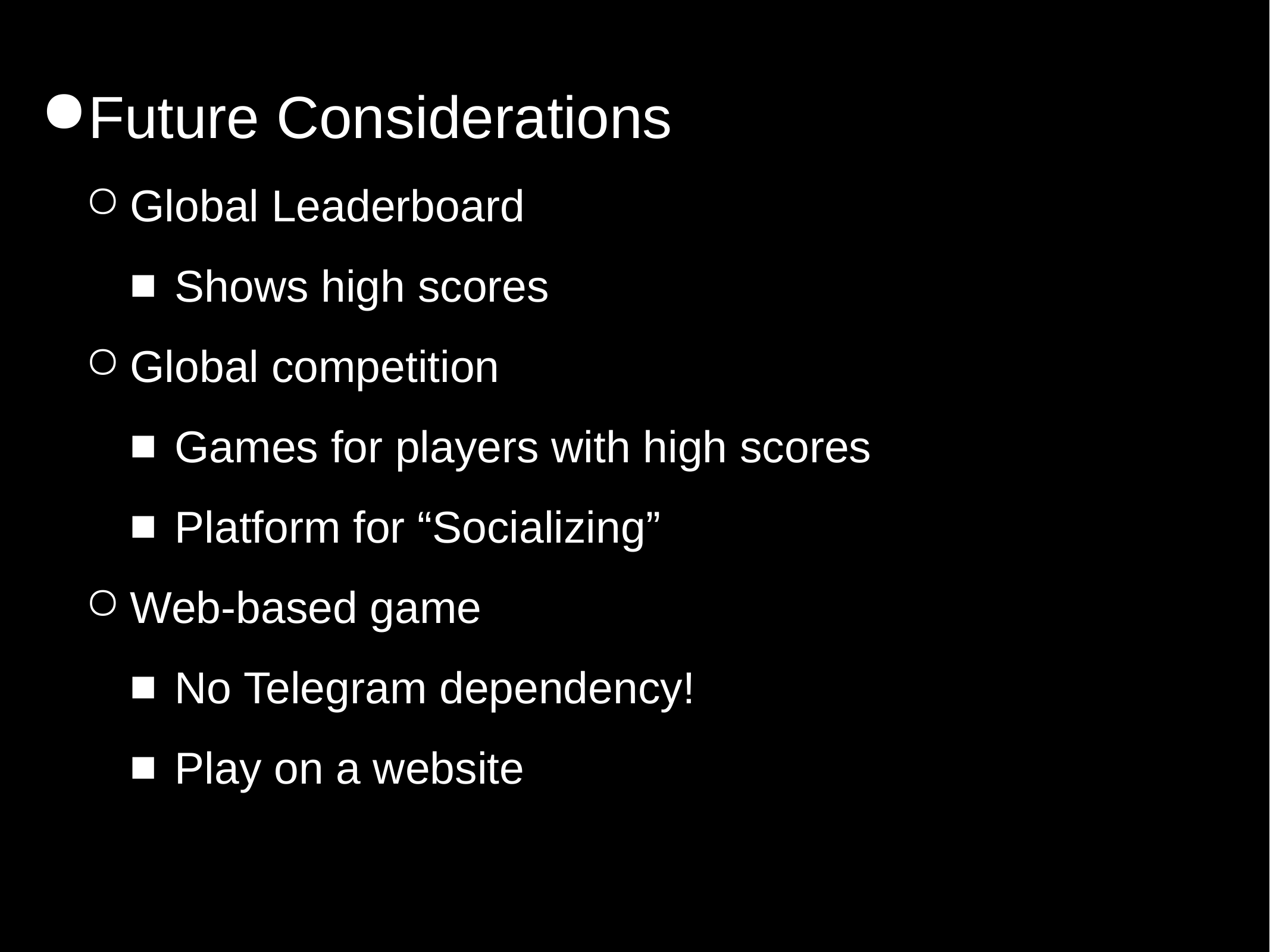

Future Considerations
Global Leaderboard
Shows high scores
Global competition
Games for players with high scores
Platform for “Socializing”
Web-based game
No Telegram dependency!
Play on a website